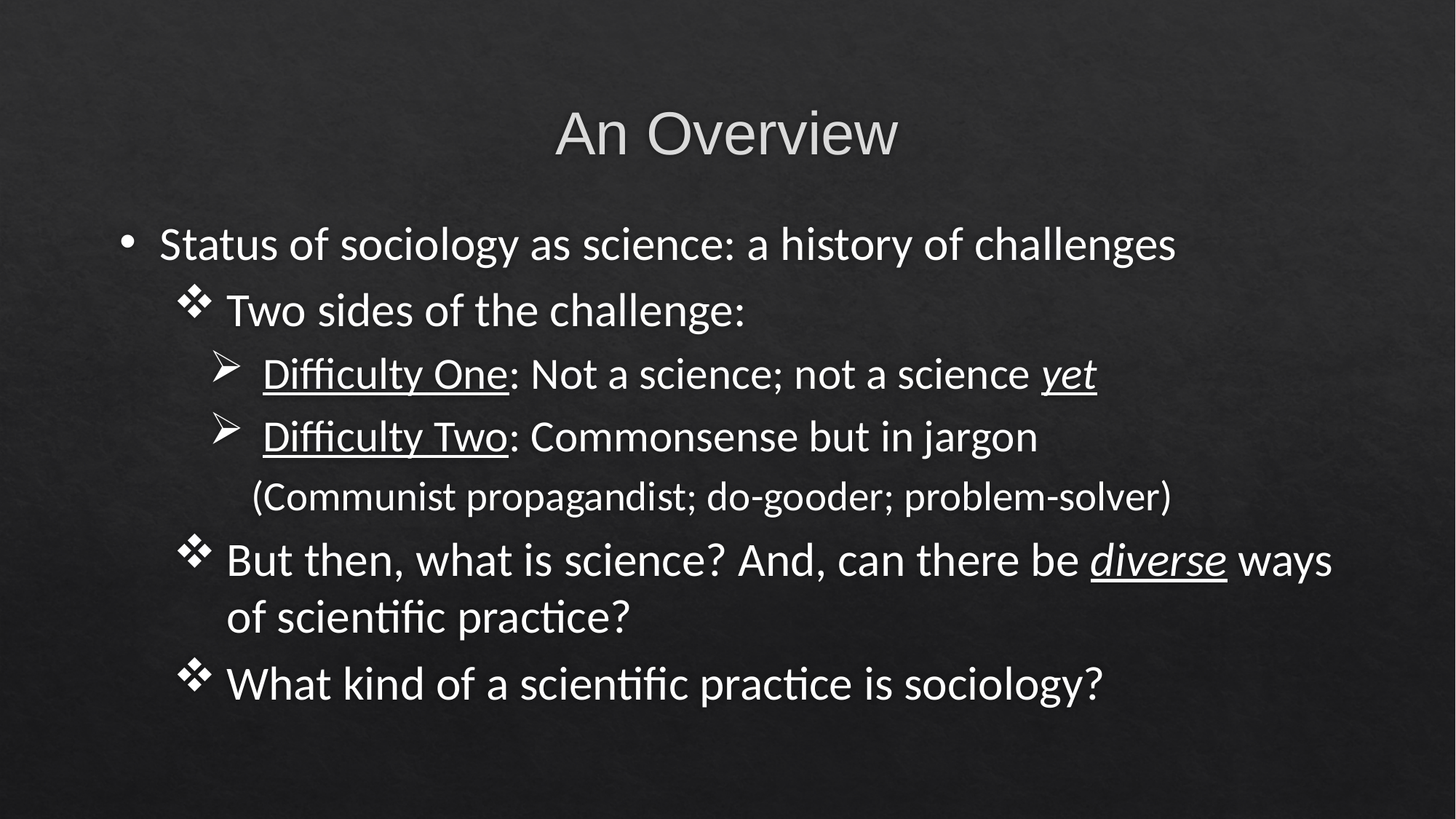

# An Overview
Status of sociology as science: a history of challenges
Two sides of the challenge:
Difficulty One: Not a science; not a science yet
Difficulty Two: Commonsense but in jargon
	(Communist propagandist; do-gooder; problem-solver)
But then, what is science? And, can there be diverse ways of scientific practice?
What kind of a scientific practice is sociology?